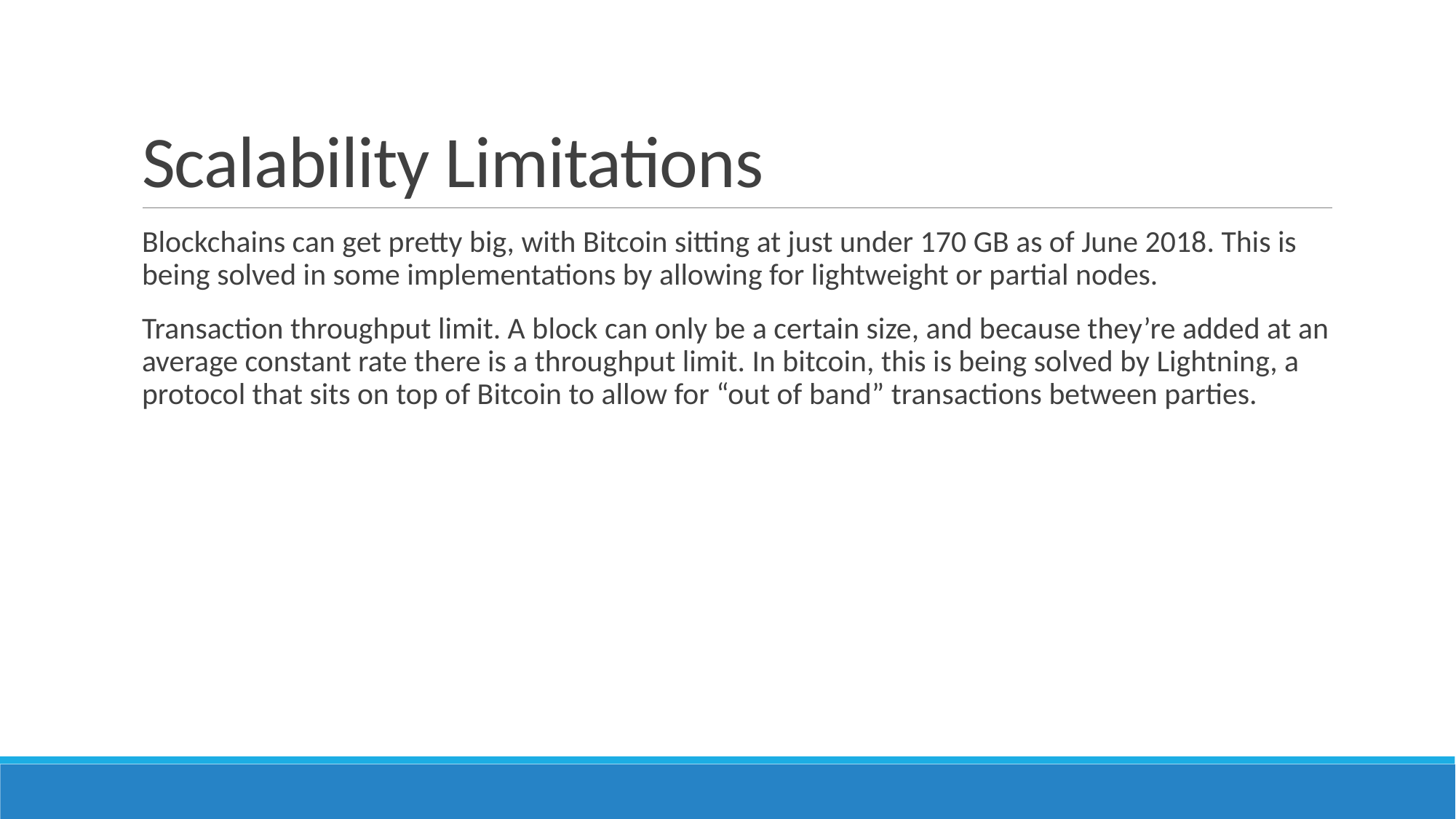

# Scalability Limitations
Blockchains can get pretty big, with Bitcoin sitting at just under 170 GB as of June 2018. This is being solved in some implementations by allowing for lightweight or partial nodes.
Transaction throughput limit. A block can only be a certain size, and because they’re added at an average constant rate there is a throughput limit. In bitcoin, this is being solved by Lightning, a protocol that sits on top of Bitcoin to allow for “out of band” transactions between parties.